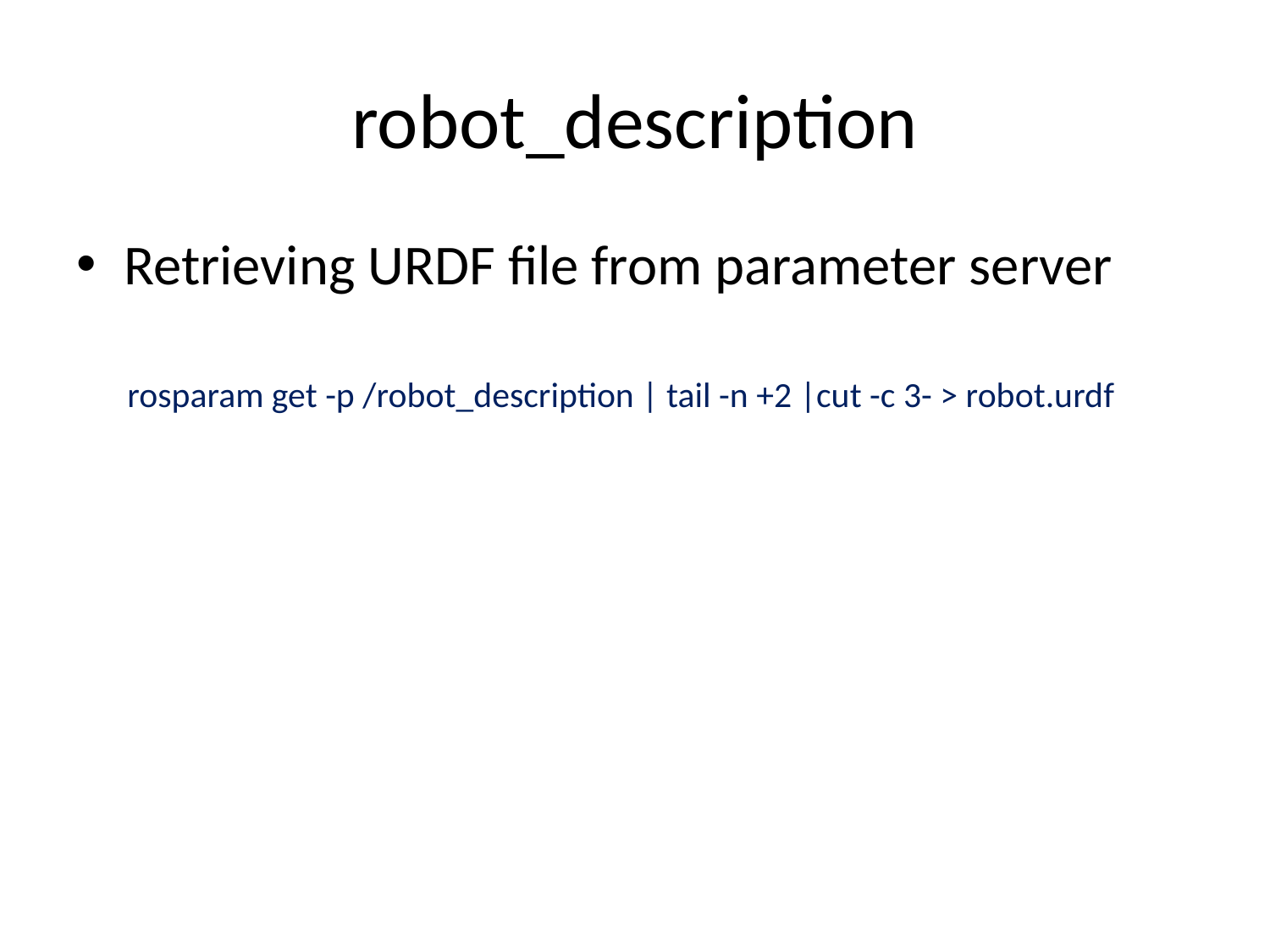

# robot_description
Retrieving URDF file from parameter server

rosparam get -p /robot_description | tail -n +2 |cut -c 3- > robot.urdf